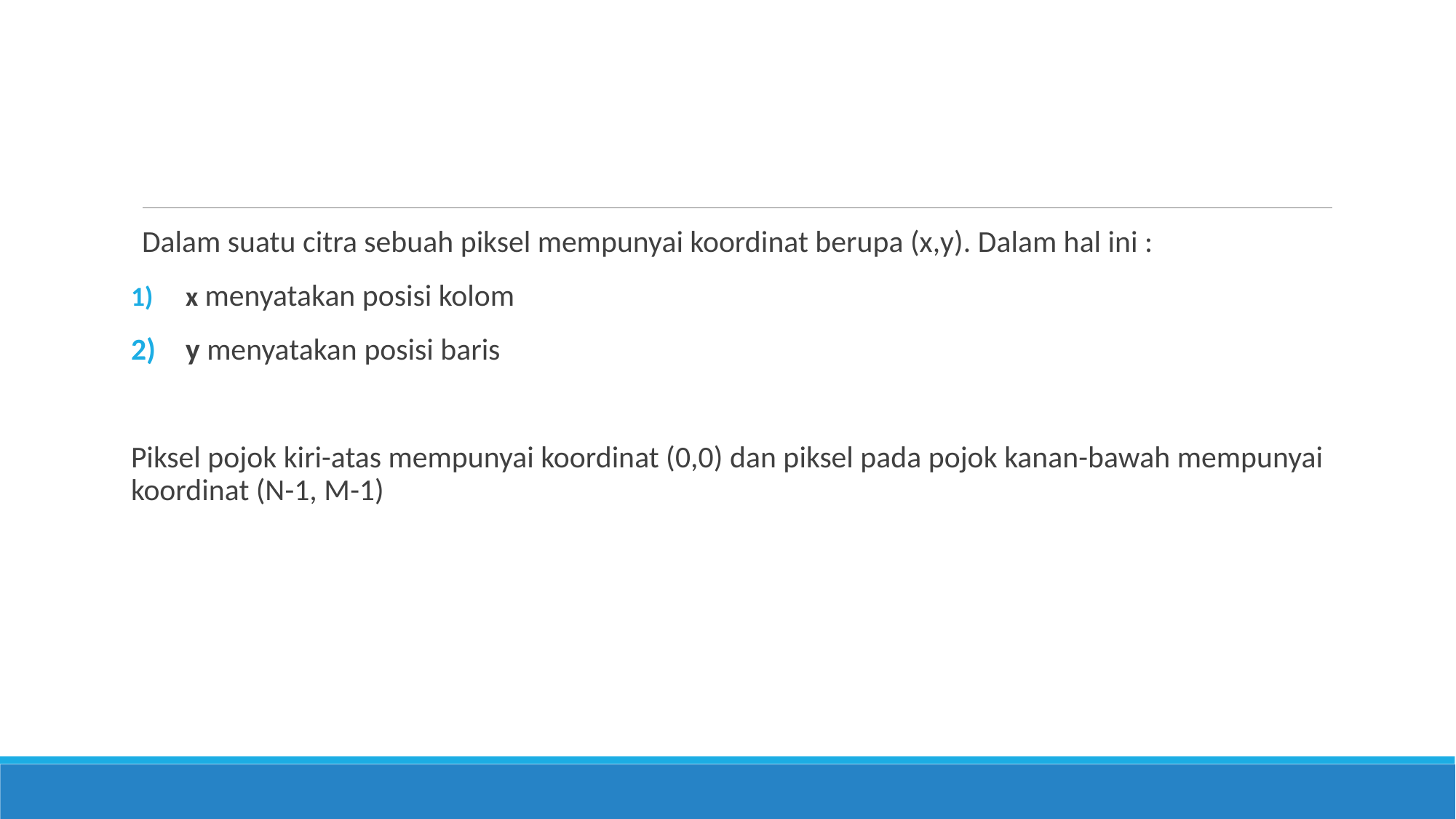

#
Dalam suatu citra sebuah piksel mempunyai koordinat berupa (x,y). Dalam hal ini :
x menyatakan posisi kolom
y menyatakan posisi baris

Piksel pojok kiri-atas mempunyai koordinat (0,0) dan piksel pada pojok kanan-bawah mempunyai koordinat (N-1, M-1)